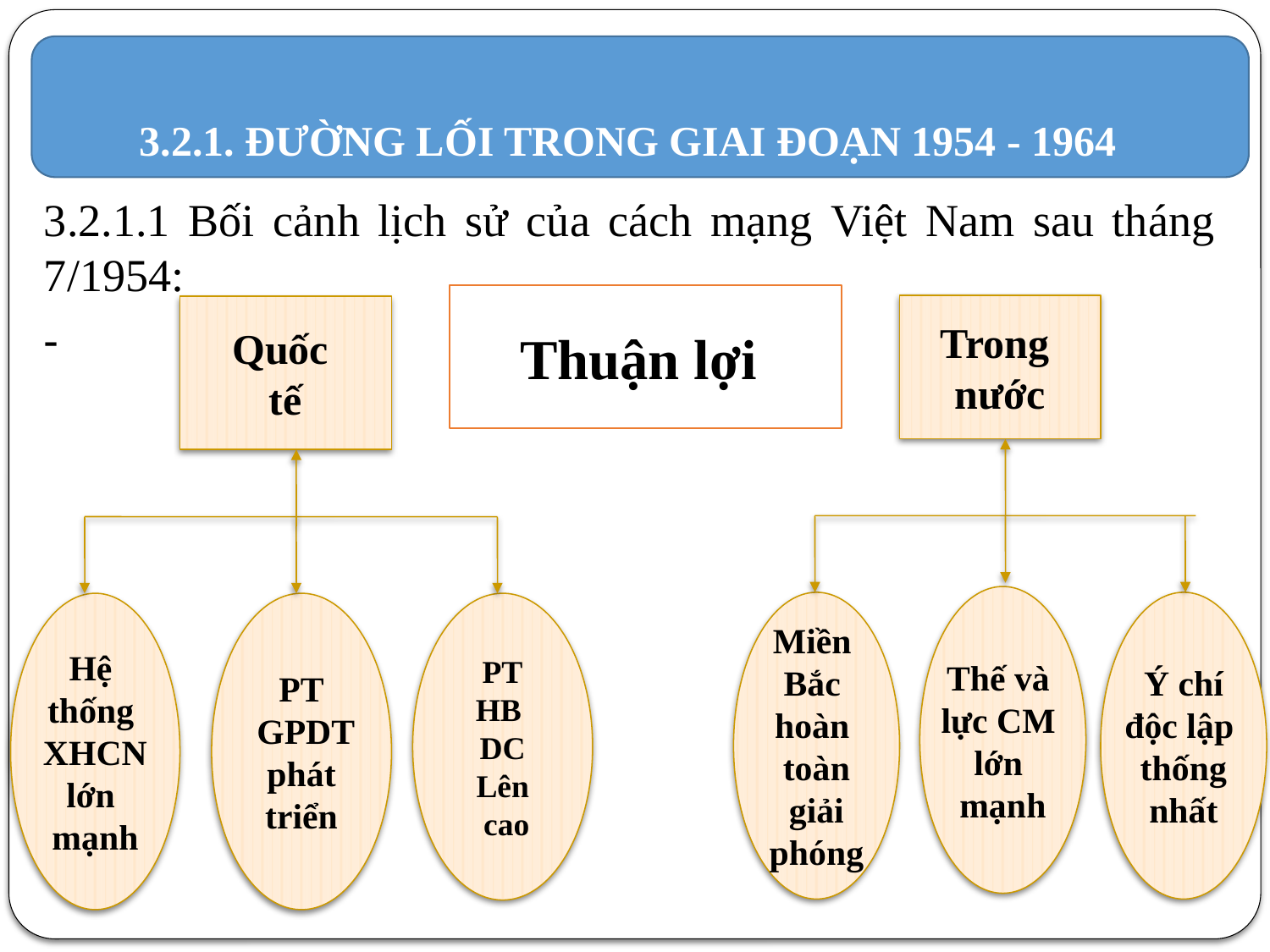

# 3.2.1. ĐƯỜNG LỐI TRONG GIAI ĐOẠN 1954 - 1964
3.2.1.1 Bối cảnh lịch sử của cách mạng Việt Nam sau tháng 7/1954:
-
Thuận lợi
Trong
nước

Thế và
lực CM
lớn
mạnh
Miền
Bắc
hoàn
toàn
giải
phóng
Ý chí
độc lập
thống
nhất
Quốc
tế

Hệ
thống
XHCN
lớn
mạnh
PT
 GPDT
 phát
triển
PT
HB
DC
Lên
 cao